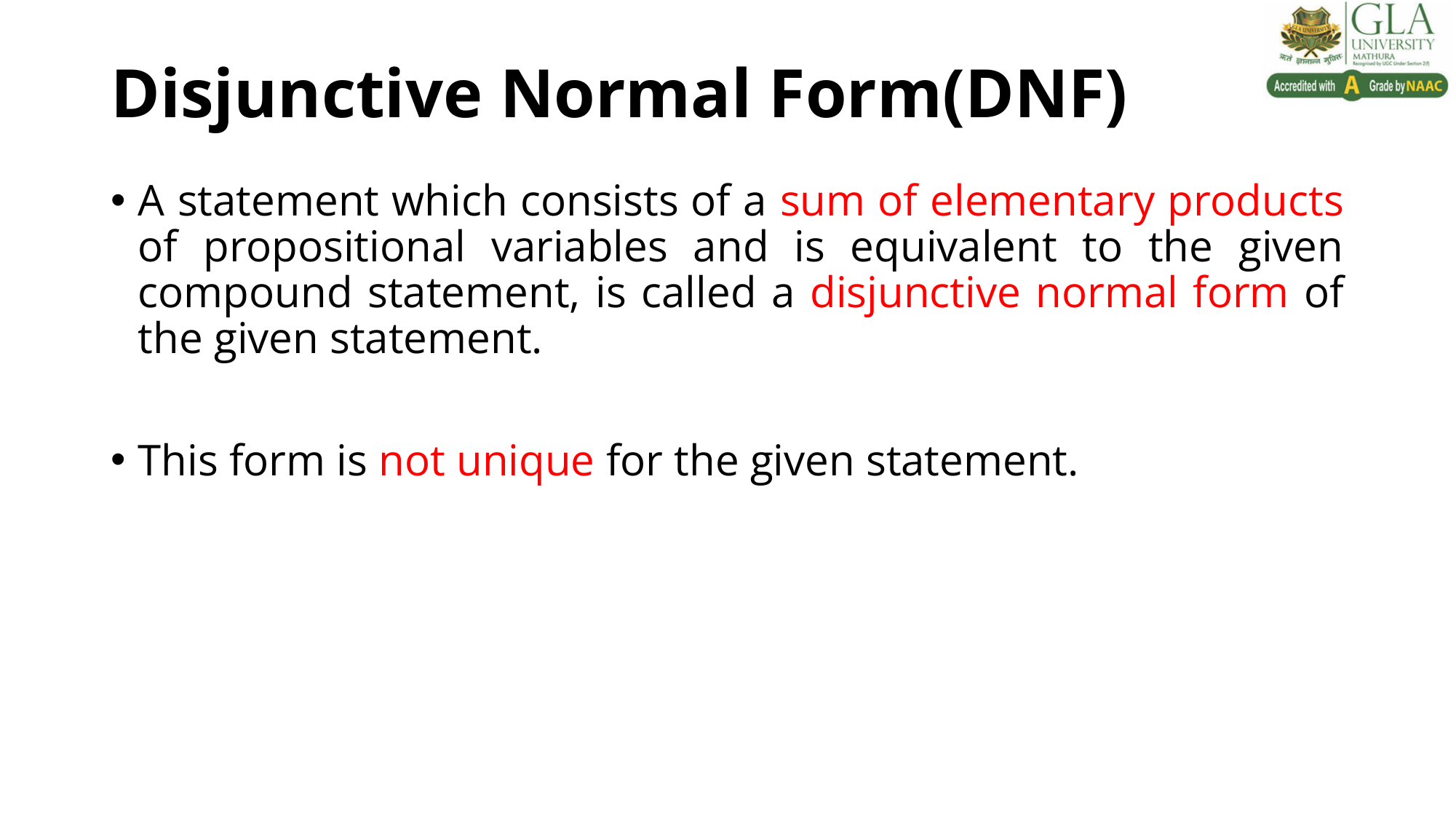

# Disjunctive Normal Form(DNF)
A statement which consists of a sum of elementary products of propositional variables and is equivalent to the given compound statement, is called a disjunctive normal form of the given statement.

This form is not unique for the given statement.